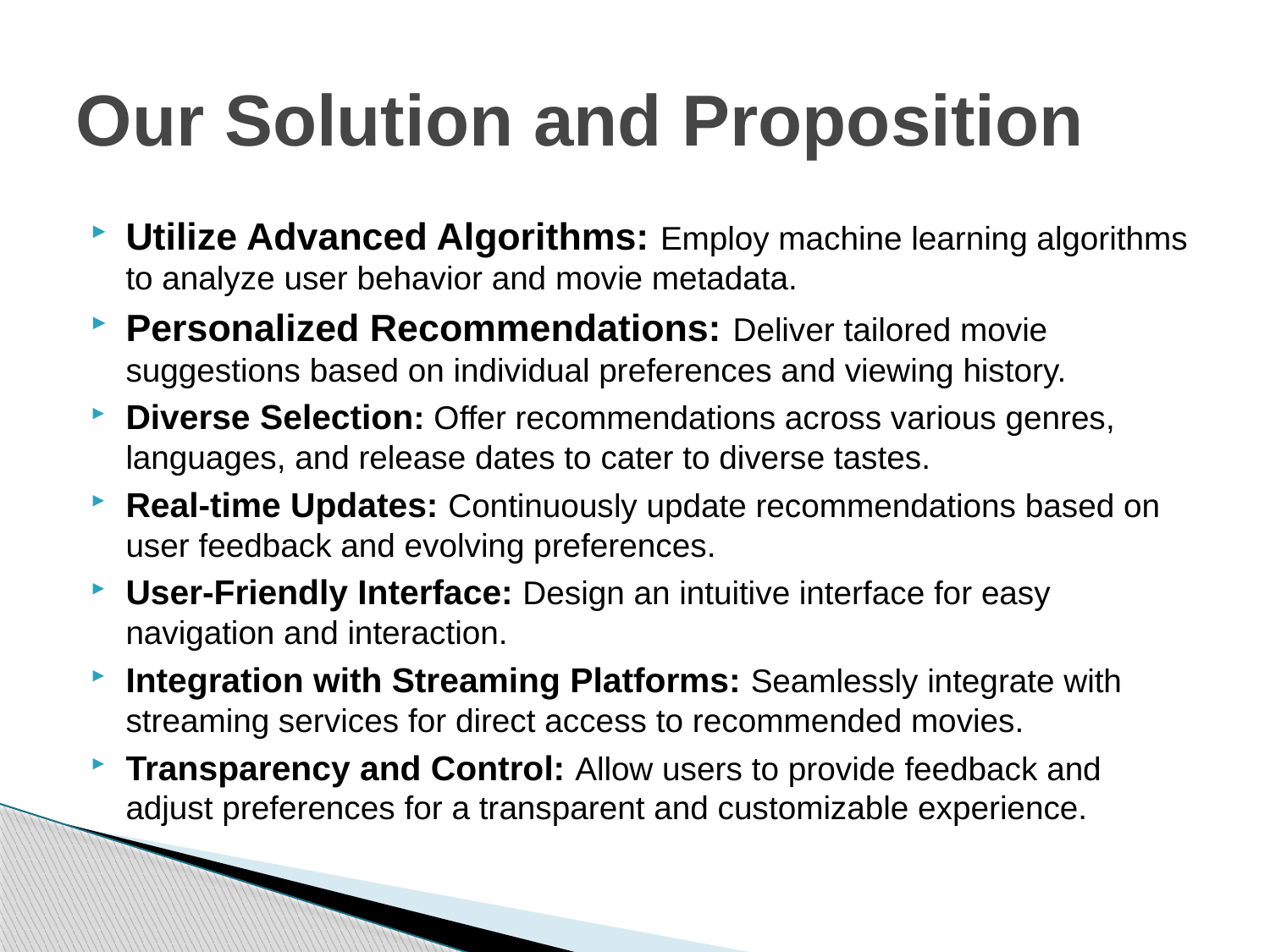

# Our Solution and Proposition
Utilize Advanced Algorithms: Employ machine learning algorithms to analyze user behavior and movie metadata.
Personalized Recommendations: Deliver tailored movie suggestions based on individual preferences and viewing history.
Diverse Selection: Offer recommendations across various genres, languages, and release dates to cater to diverse tastes.
Real-time Updates: Continuously update recommendations based on user feedback and evolving preferences.
User-Friendly Interface: Design an intuitive interface for easy navigation and interaction.
Integration with Streaming Platforms: Seamlessly integrate with streaming services for direct access to recommended movies.
Transparency and Control: Allow users to provide feedback and adjust preferences for a transparent and customizable experience.